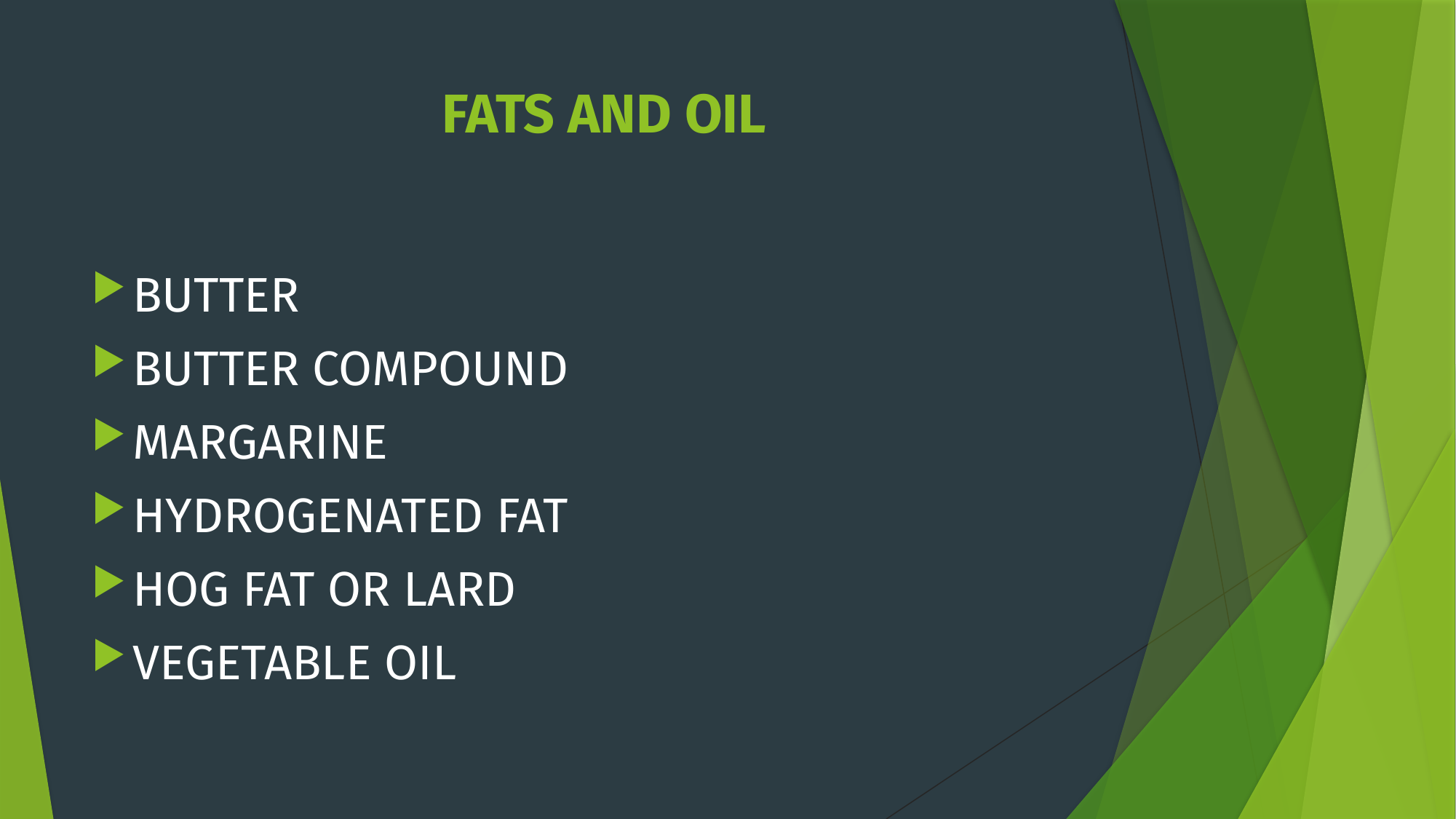

# FATS AND OIL
BUTTER
BUTTER COMPOUND
MARGARINE
HYDROGENATED FAT
HOG FAT OR LARD
VEGETABLE OIL